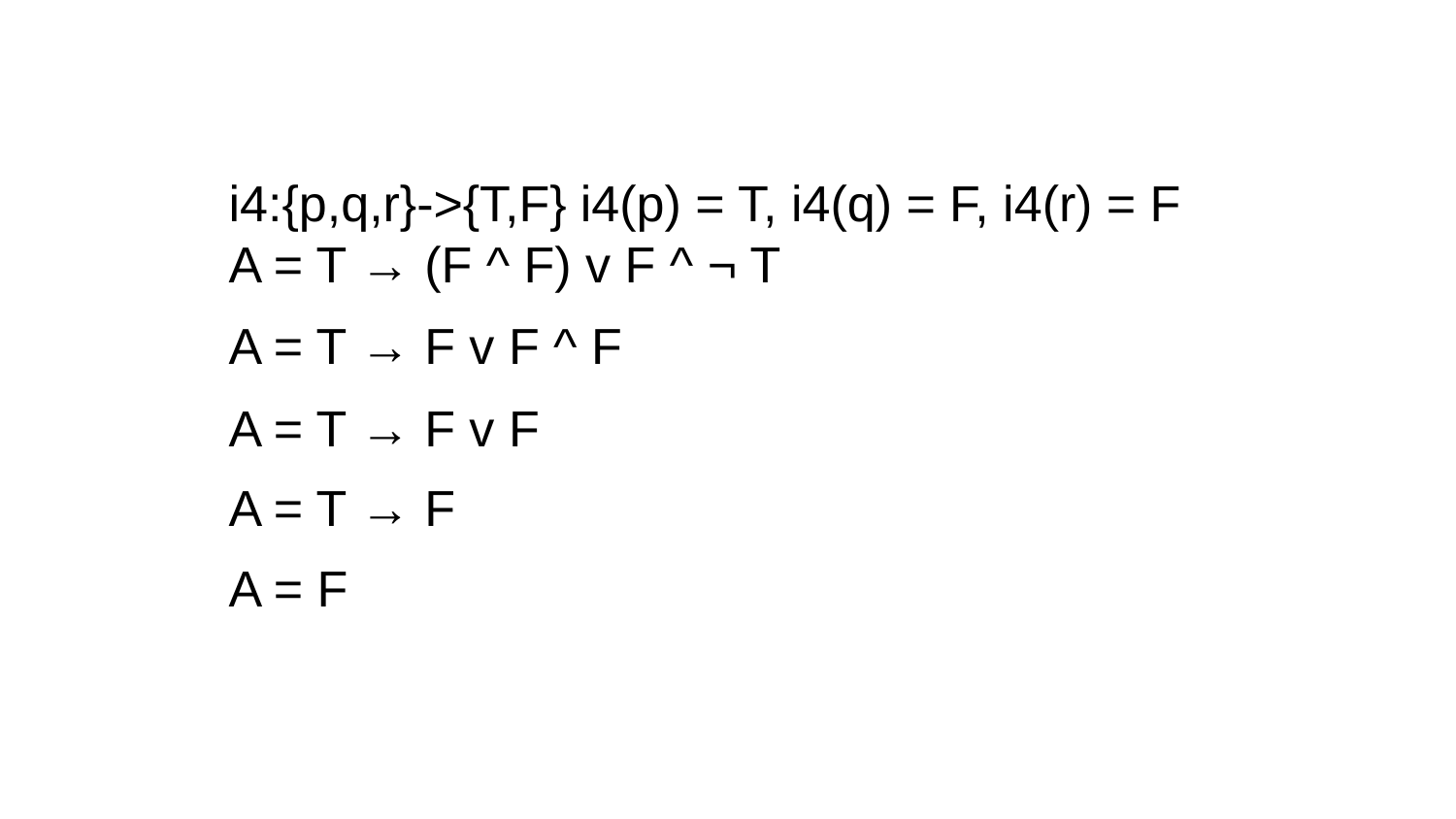

i4:{p,q,r}->{T,F} i4(p) = T, i4(q) = F, i4(r) = F
A = T → (F ^ F) v F ^ ¬ T

A = T → F v F ^ F
A = T → F v F

A = T → F
A = F